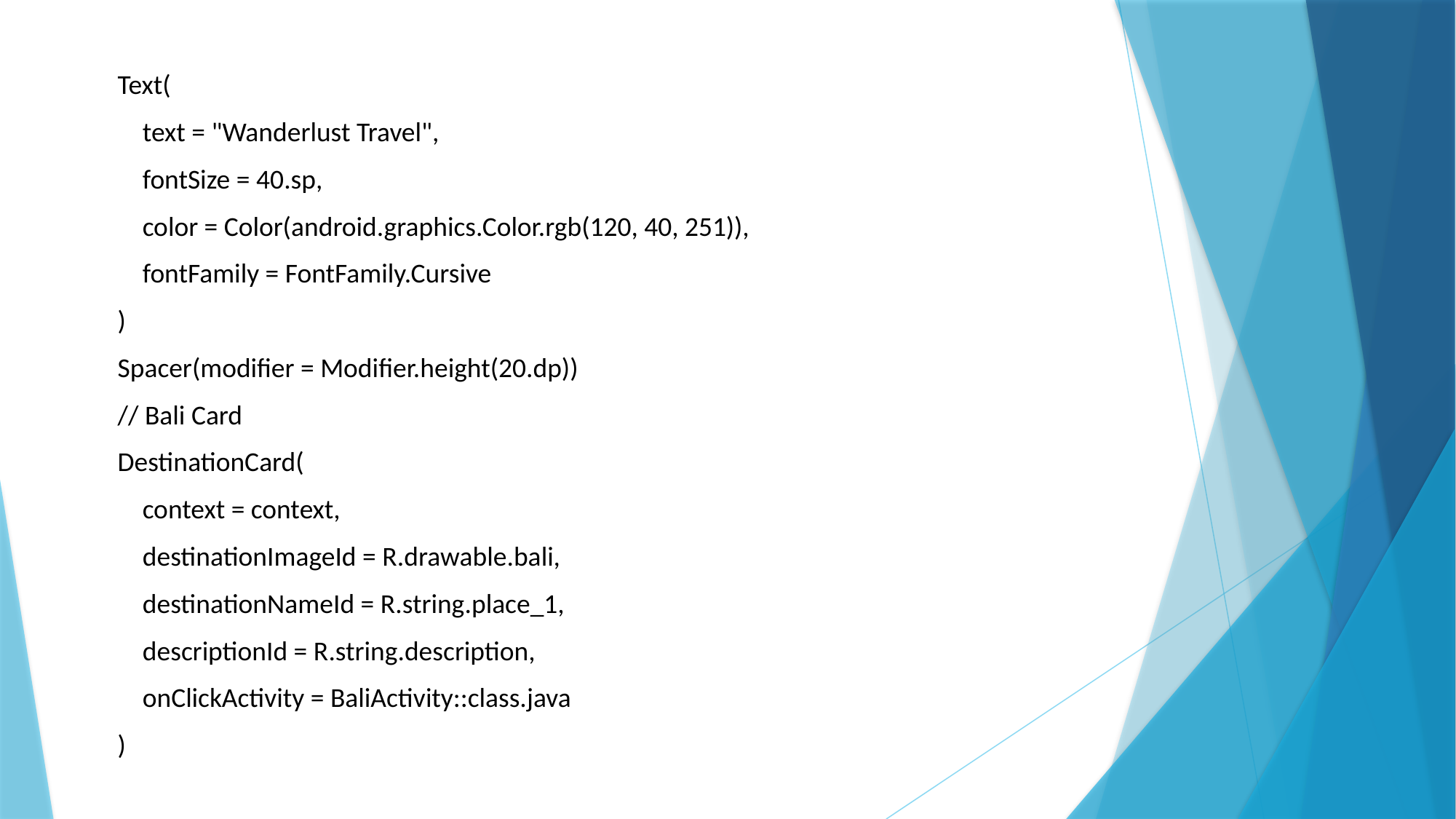

Text(
                text = "Wanderlust Travel",
                fontSize = 40.sp,
                color = Color(android.graphics.Color.rgb(120, 40, 251)),
                fontFamily = FontFamily.Cursive
            )
            Spacer(modifier = Modifier.height(20.dp))
            // Bali Card
            DestinationCard(
                context = context,
                destinationImageId = R.drawable.bali,
                destinationNameId = R.string.place_1,
                descriptionId = R.string.description,
                onClickActivity = BaliActivity::class.java
            )